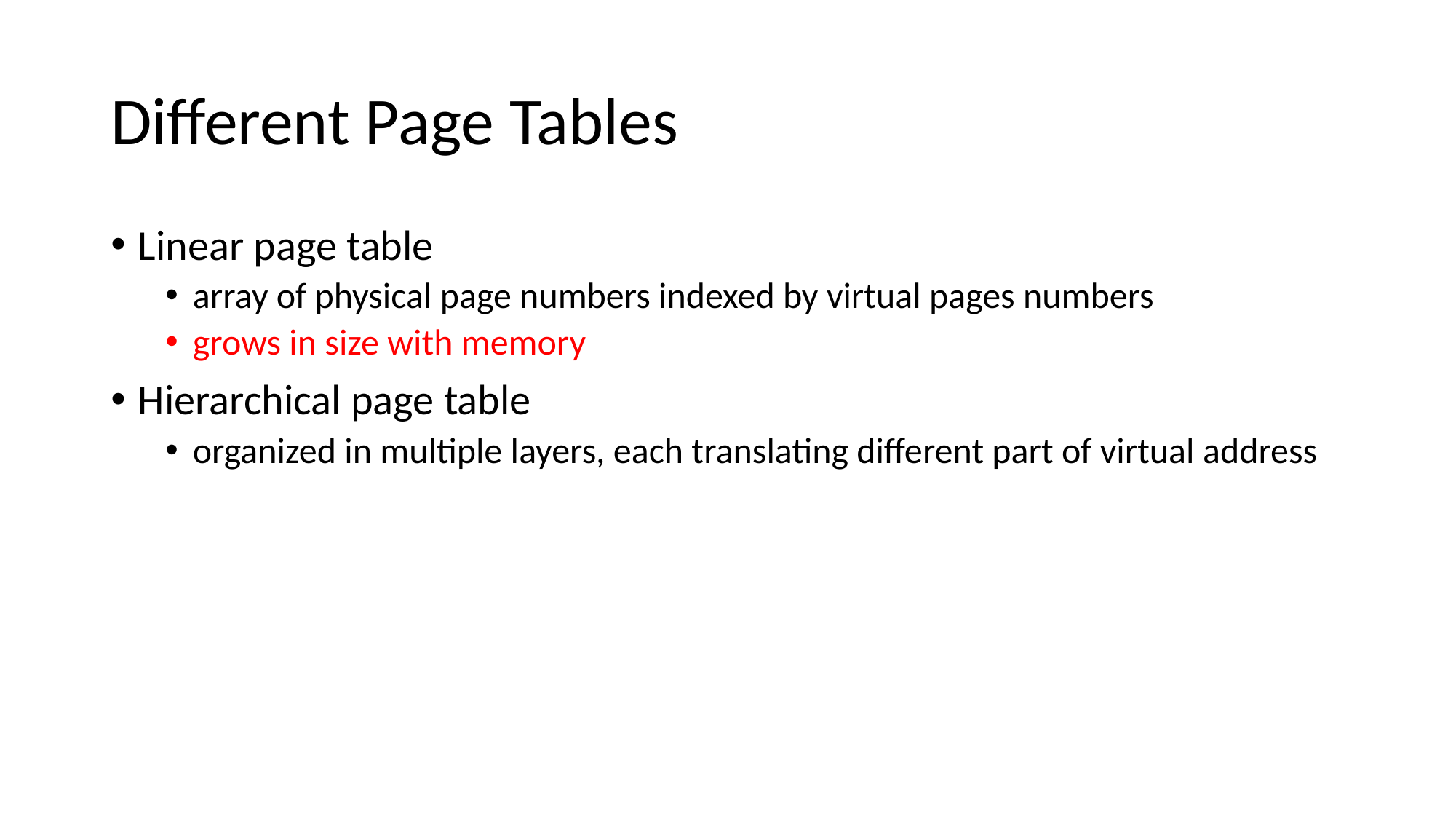

# Different Page Tables
Linear page table
array of physical page numbers indexed by virtual pages numbers
grows in size with memory
Hierarchical page table
organized in multiple layers, each translating different part of virtual address